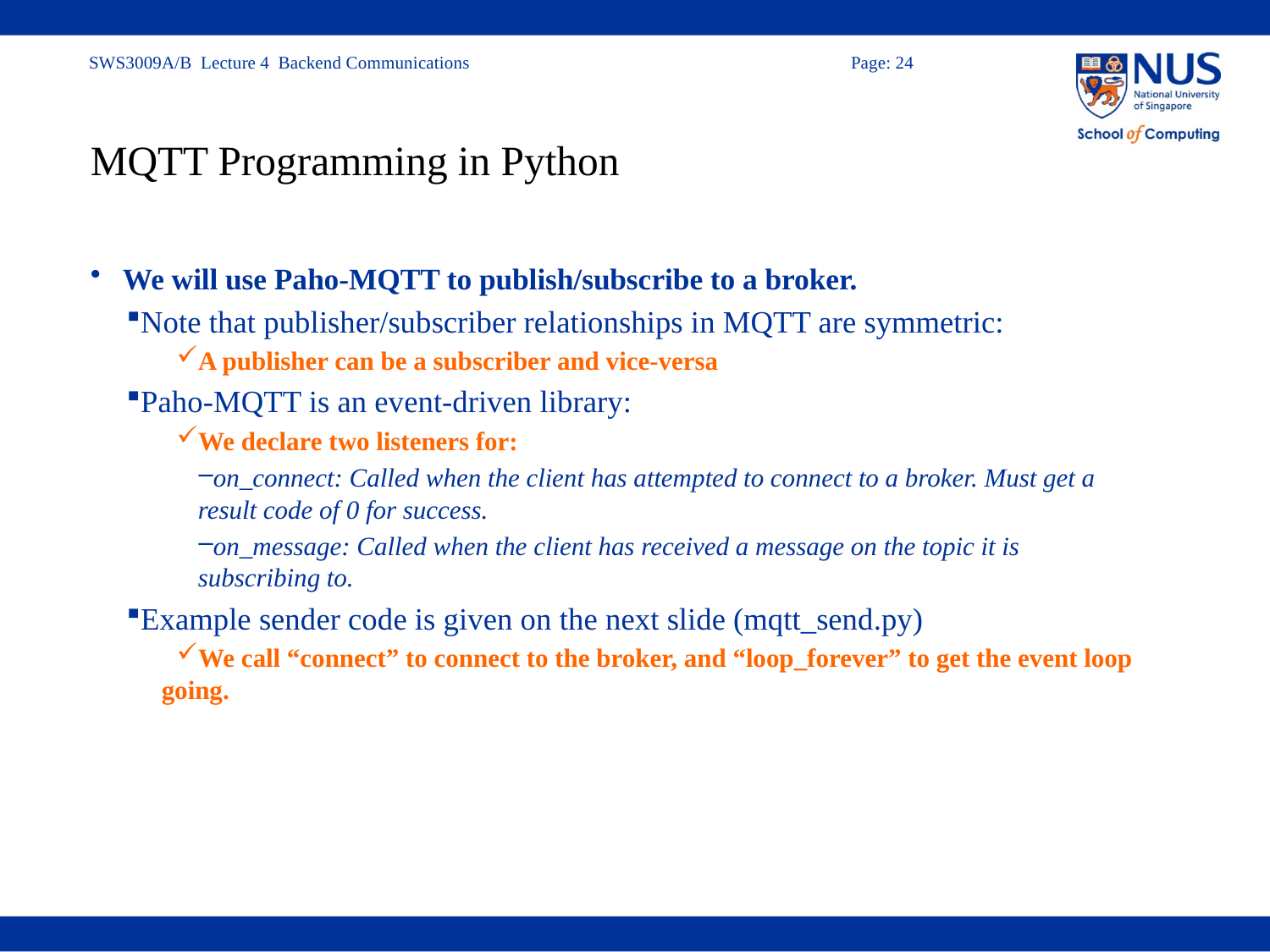

# MQTT Programming in Python
We will use Paho-MQTT to publish/subscribe to a broker.
Note that publisher/subscriber relationships in MQTT are symmetric:
A publisher can be a subscriber and vice-versa
Paho-MQTT is an event-driven library:
We declare two listeners for:
on_connect: Called when the client has attempted to connect to a broker. Must get a result code of 0 for success.
on_message: Called when the client has received a message on the topic it is subscribing to.
Example sender code is given on the next slide (mqtt_send.py)
We call “connect” to connect to the broker, and “loop_forever” to get the event loop going.